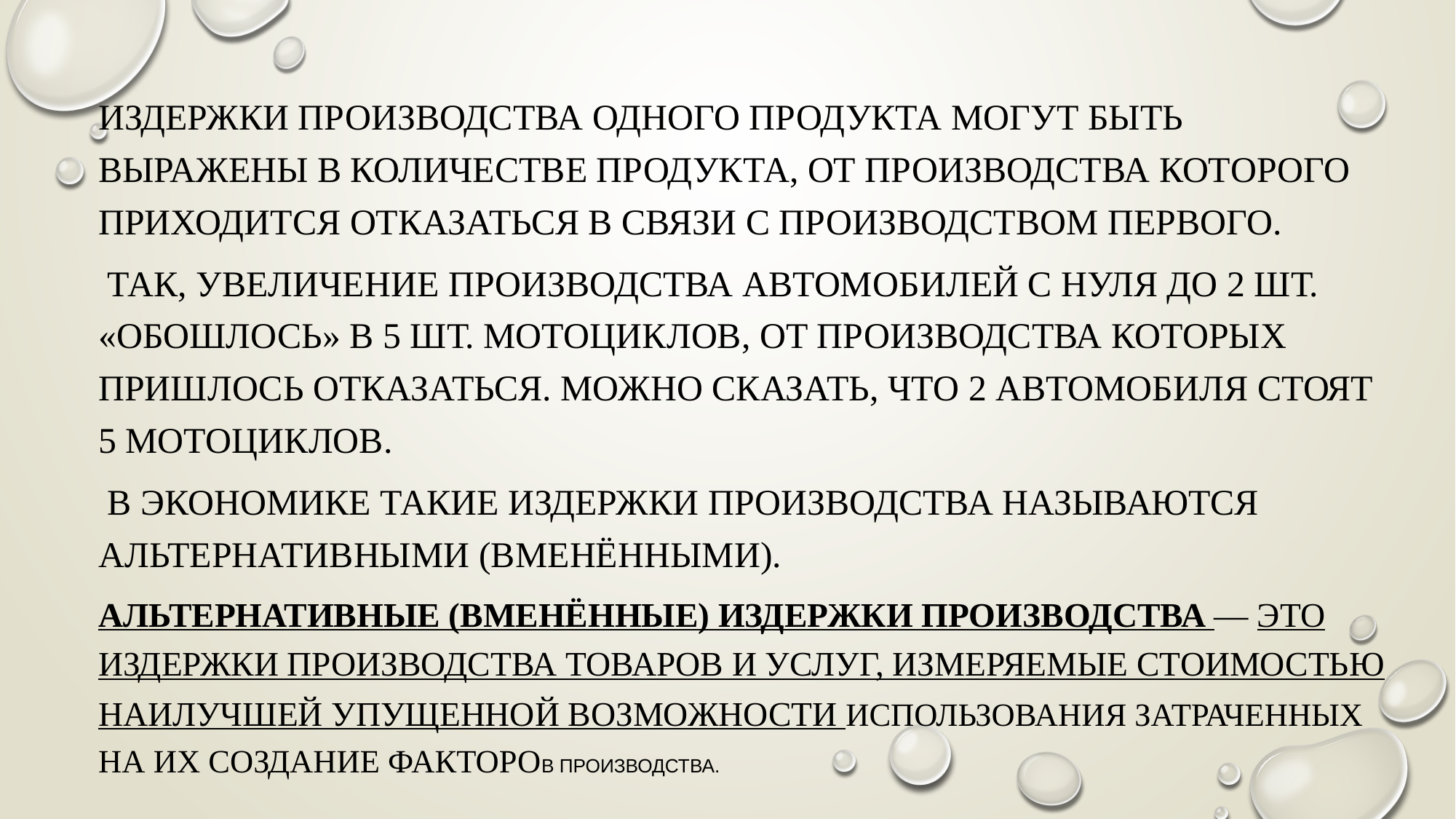

Издержки производства одного продукта могут быть выражены в количестве продукта, от производства которого приходится отказаться в связи с производством первого.
 Так, увеличение производства автомобилей с нуля до 2 шт. «обошлось» в 5 шт. мотоциклов, от производства которых пришлось отказаться. Можно сказать, что 2 автомобиля стоят 5 мотоциклов.
 В экономике такие издержки производства называются альтернативными (вменёнными).
Альтернативные (вменённые) издержки про­изводства — это издержки производства товаров и услуг, измеряемые стоимостью наилучшей упущенной возможности использования затраченных на их создание факторов производства.